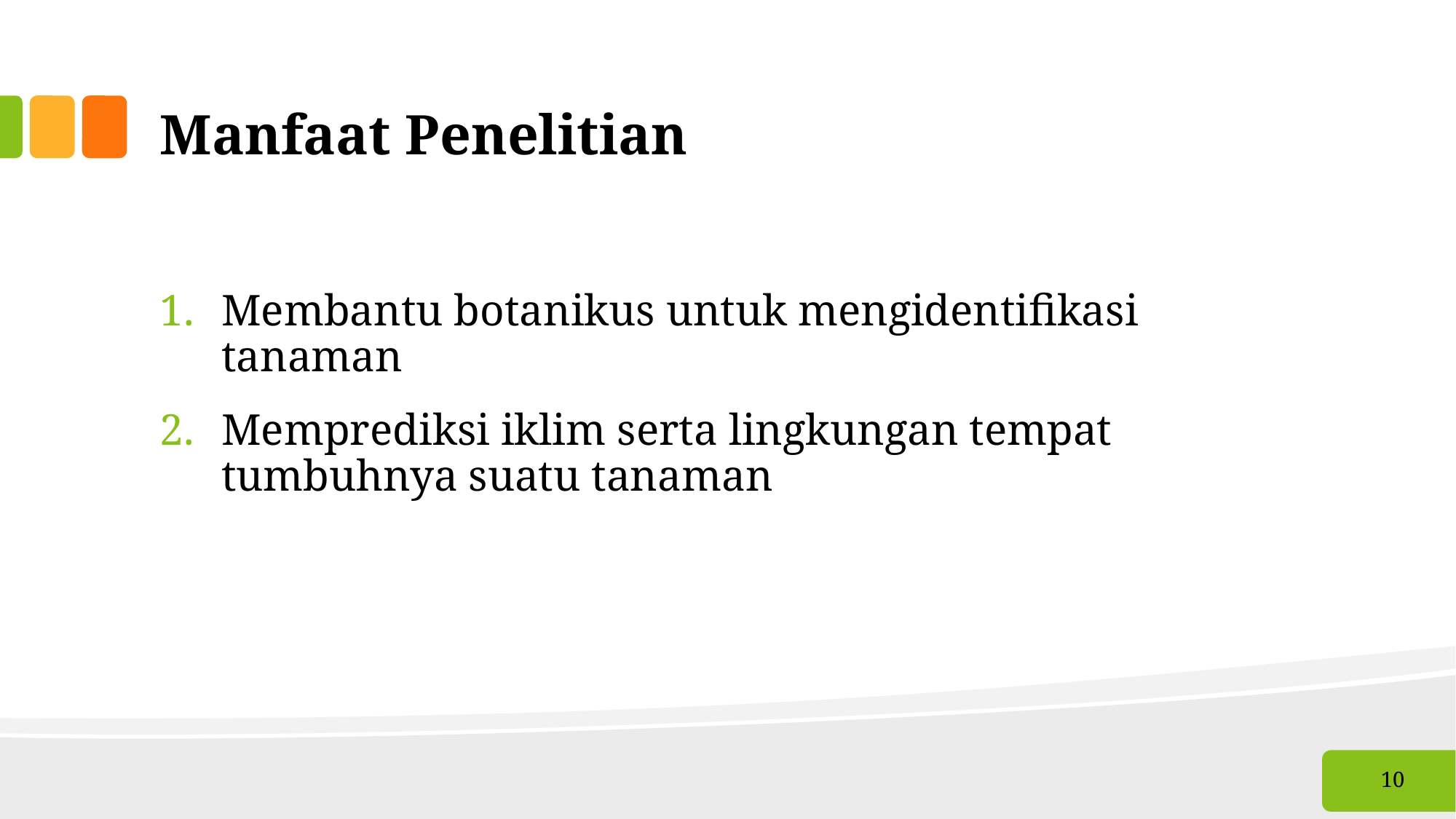

# Manfaat Penelitian
Membantu botanikus untuk mengidentifikasi tanaman
Memprediksi iklim serta lingkungan tempat tumbuhnya suatu tanaman
10